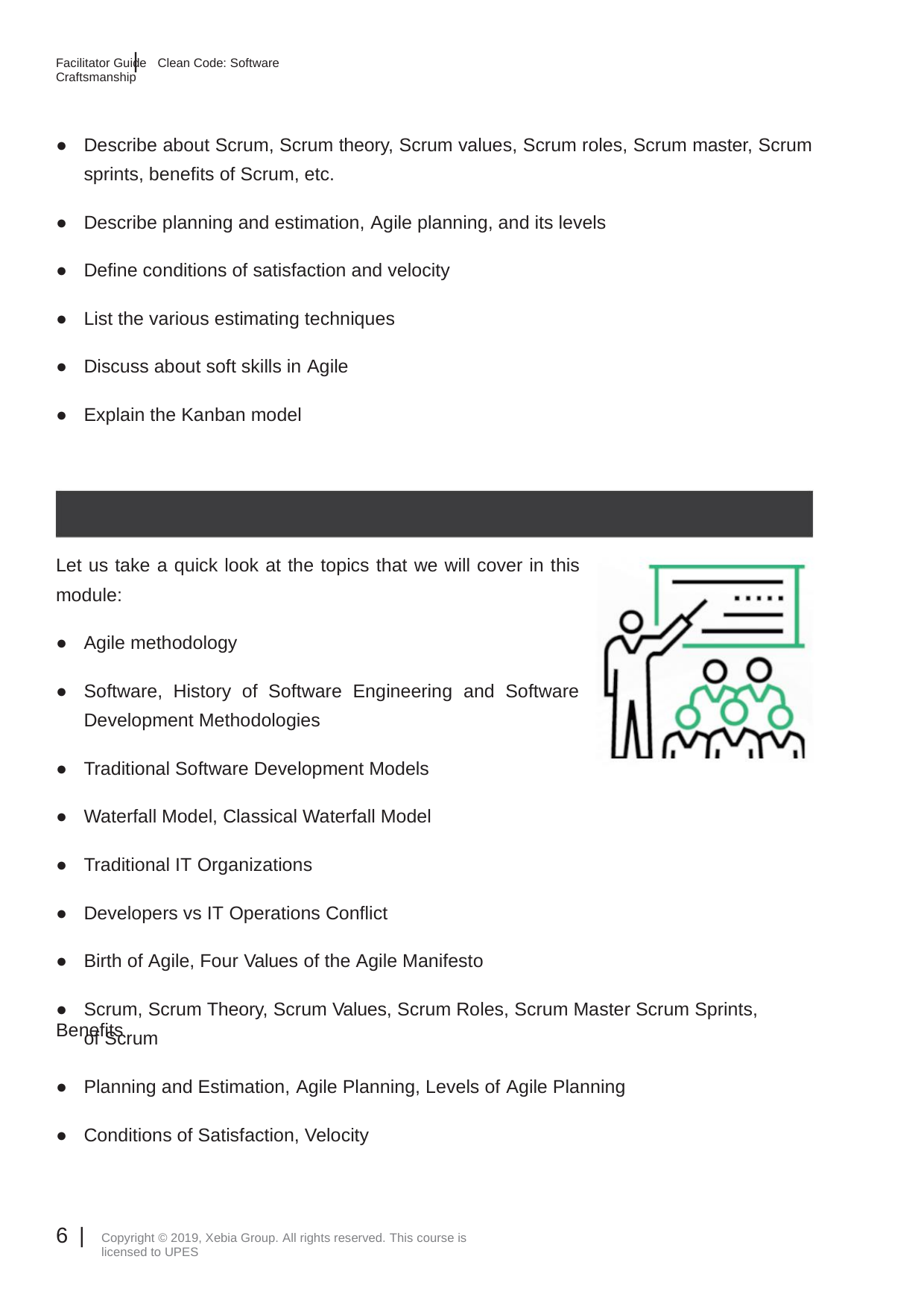

|
Facilitator Guide Clean Code: Software Craftsmanship
● Describe about Scrum, Scrum theory, Scrum values, Scrum roles, Scrum master, Scrum
sprints, beneﬁts of Scrum, etc.
● Describe planning and estimation, Agile planning, and its levels
● Deﬁne conditions of satisfaction and velocity
● List the various estimating techniques
● Discuss about soft skills in Agile
● Explain the Kanban model

Let us take a quick look at the topics that we will cover in this
module:
● Agile methodology
● Software, History of Software Engineering and Software
Development Methodologies
● Traditional Software Development Models
● Waterfall Model, Classical Waterfall Model
● Traditional IT Organizations
● Developers vs IT Operations Conﬂict
● Birth of Agile, Four Values of the Agile Manifesto
● Scrum, Scrum Theory, Scrum Values, Scrum Roles, Scrum Master Scrum Sprints, Beneﬁts
of Scrum
● Planning and Estimation, Agile Planning, Levels of Agile Planning
● Conditions of Satisfaction, Velocity
6 |
Copyright © 2019, Xebia Group. All rights reserved. This course is licensed to UPES